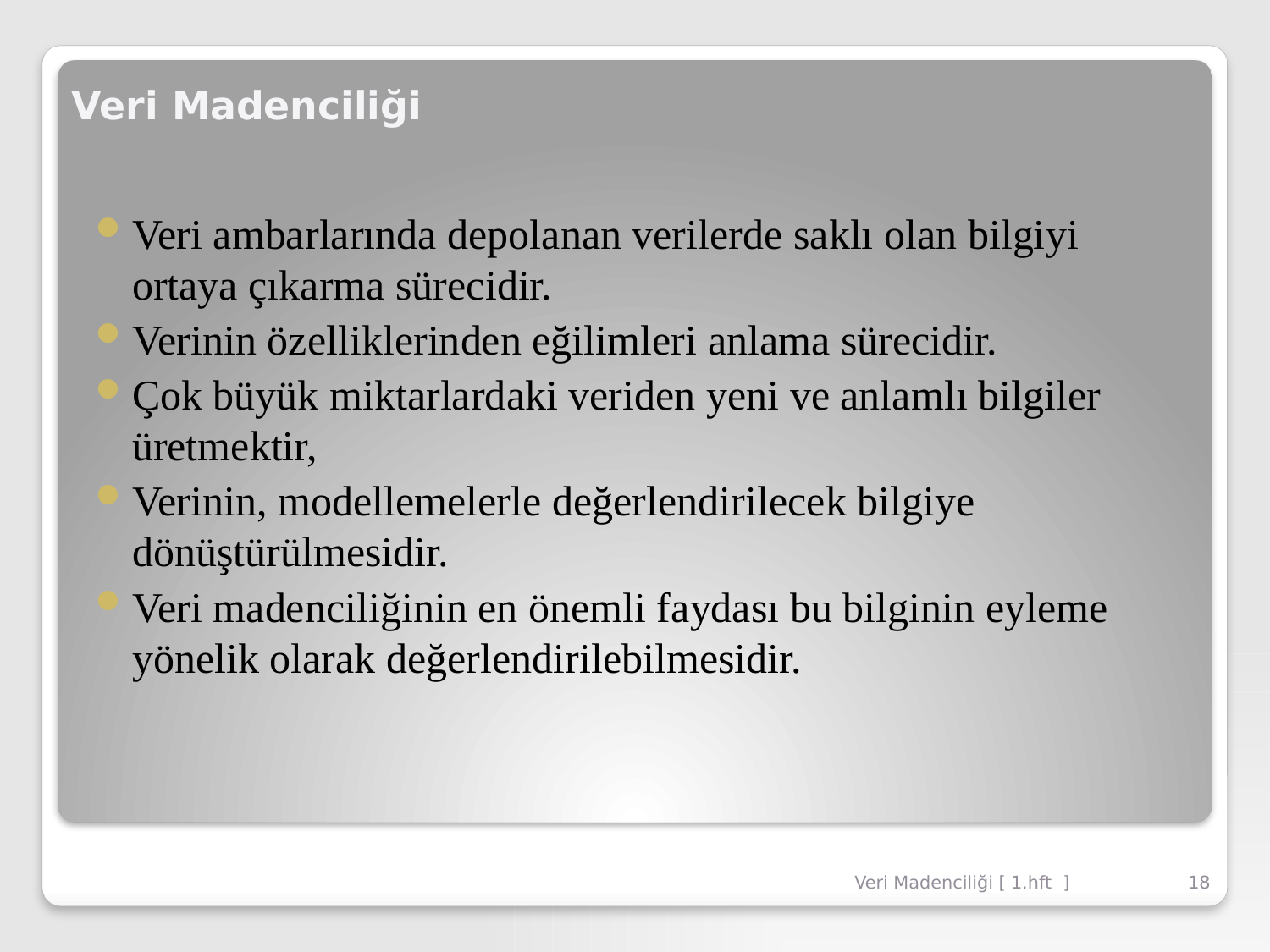

# Veri Madenciliği

Veri ambarlarında depolanan verilerde saklı olan bilgiyi ortaya çıkarma sürecidir.
Verinin özelliklerinden eğilimleri anlama sürecidir.
Çok büyük miktarlardaki veriden yeni ve anlamlı bilgiler üretmektir,
Verinin, modellemelerle değerlendirilecek bilgiye dönüştürülmesidir.
Veri madenciliğinin en önemli faydası bu bilginin eyleme yönelik olarak değerlendirilebilmesidir.

Veri Madenciliği [ 1.hft  ]
18